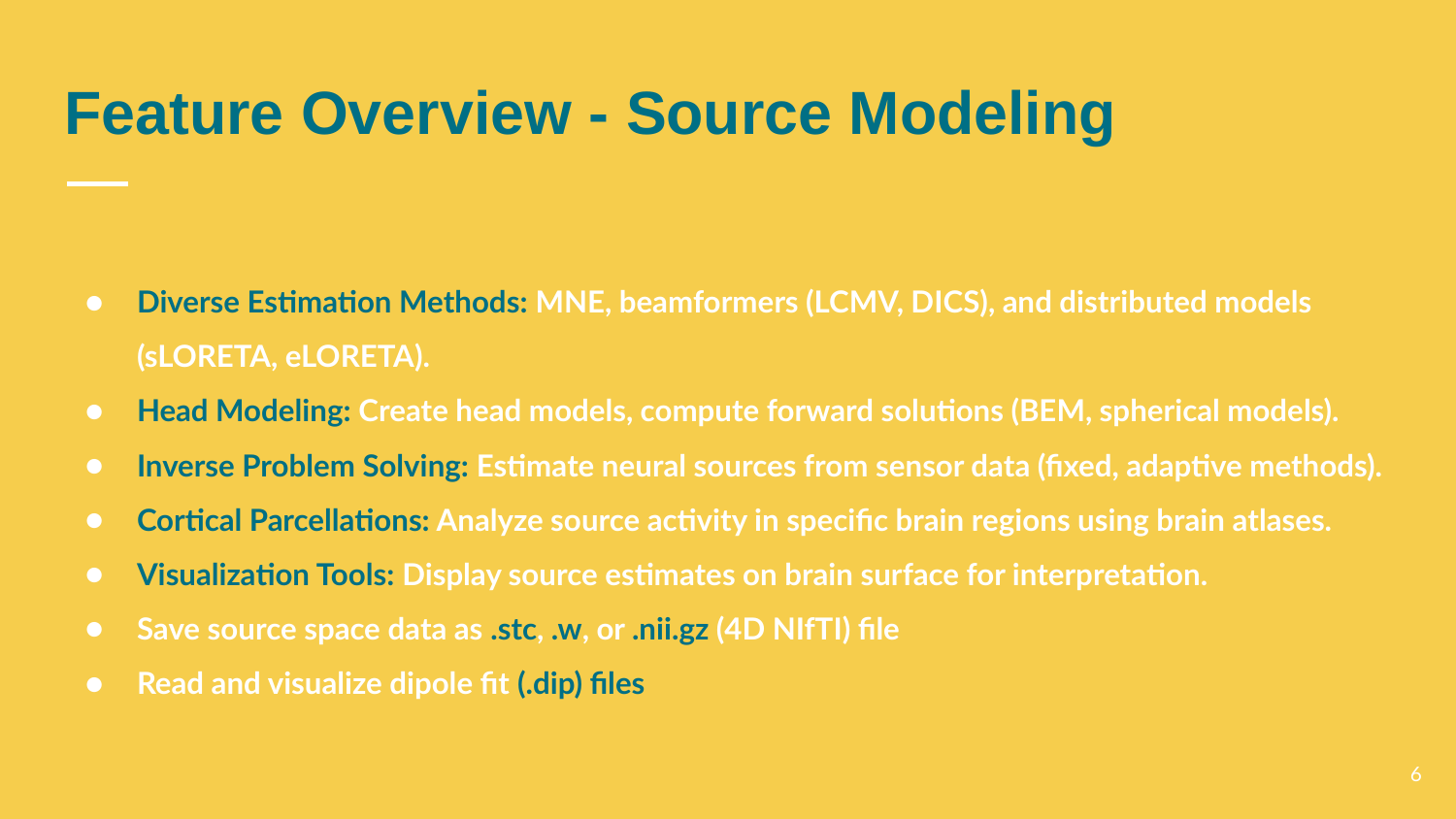

# Feature Overview - Source Modeling
Diverse Estimation Methods: MNE, beamformers (LCMV, DICS), and distributed models (sLORETA, eLORETA).
Head Modeling: Create head models, compute forward solutions (BEM, spherical models).
Inverse Problem Solving: Estimate neural sources from sensor data (fixed, adaptive methods).
Cortical Parcellations: Analyze source activity in specific brain regions using brain atlases.
Visualization Tools: Display source estimates on brain surface for interpretation.
Save source space data as .stc, .w, or .nii.gz (4D NIfTI) file
Read and visualize dipole fit (.dip) files

6